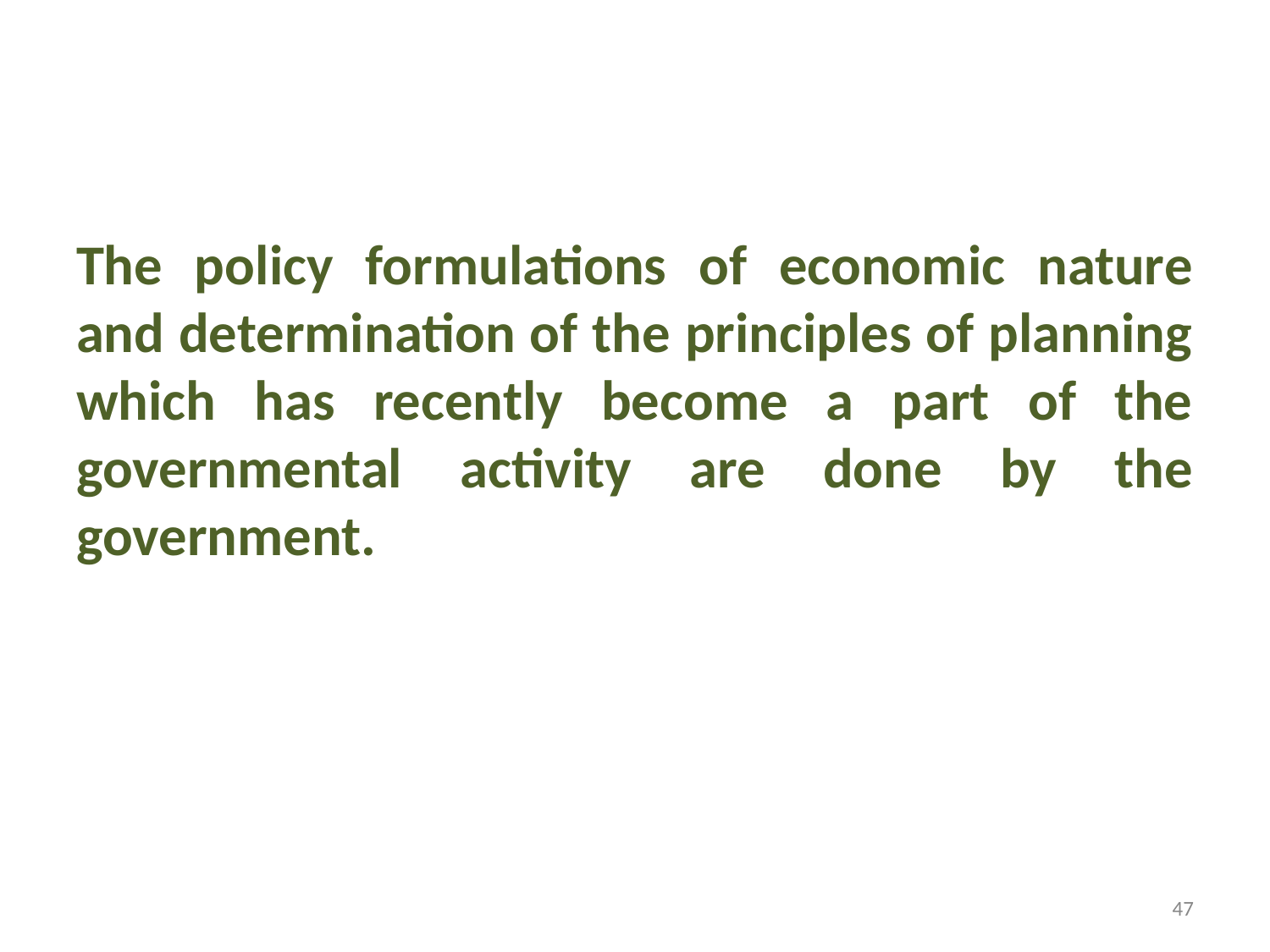

#
The policy formulations of economic nature and determination of the principles of planning which has recently become a part of the governmental activity are done by the government.

47